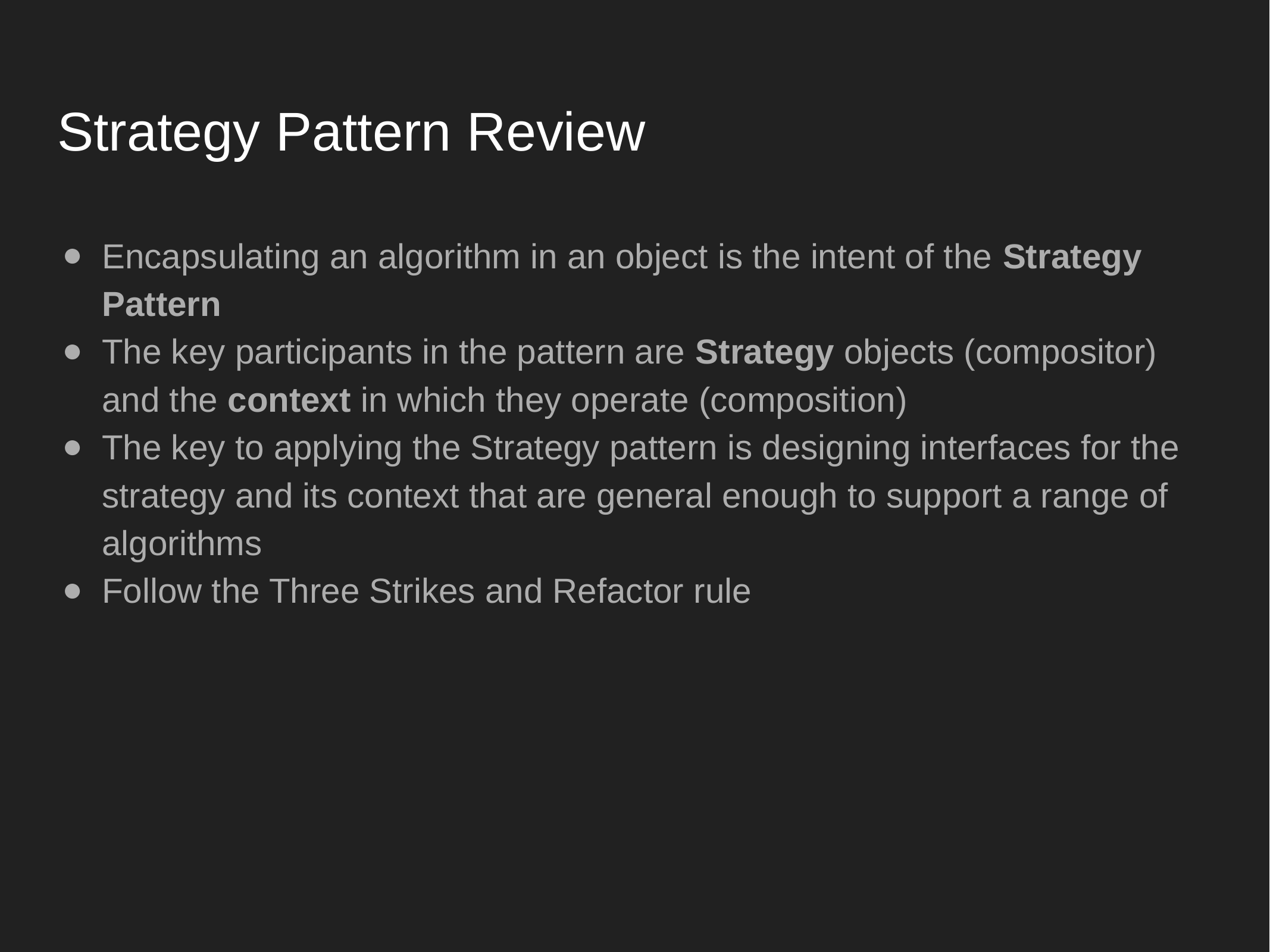

# Strategy Pattern Review
Encapsulating an algorithm in an object is the intent of the Strategy Pattern
The key participants in the pattern are Strategy objects (compositor) and the context in which they operate (composition)
The key to applying the Strategy pattern is designing interfaces for the strategy and its context that are general enough to support a range of algorithms
Follow the Three Strikes and Refactor rule